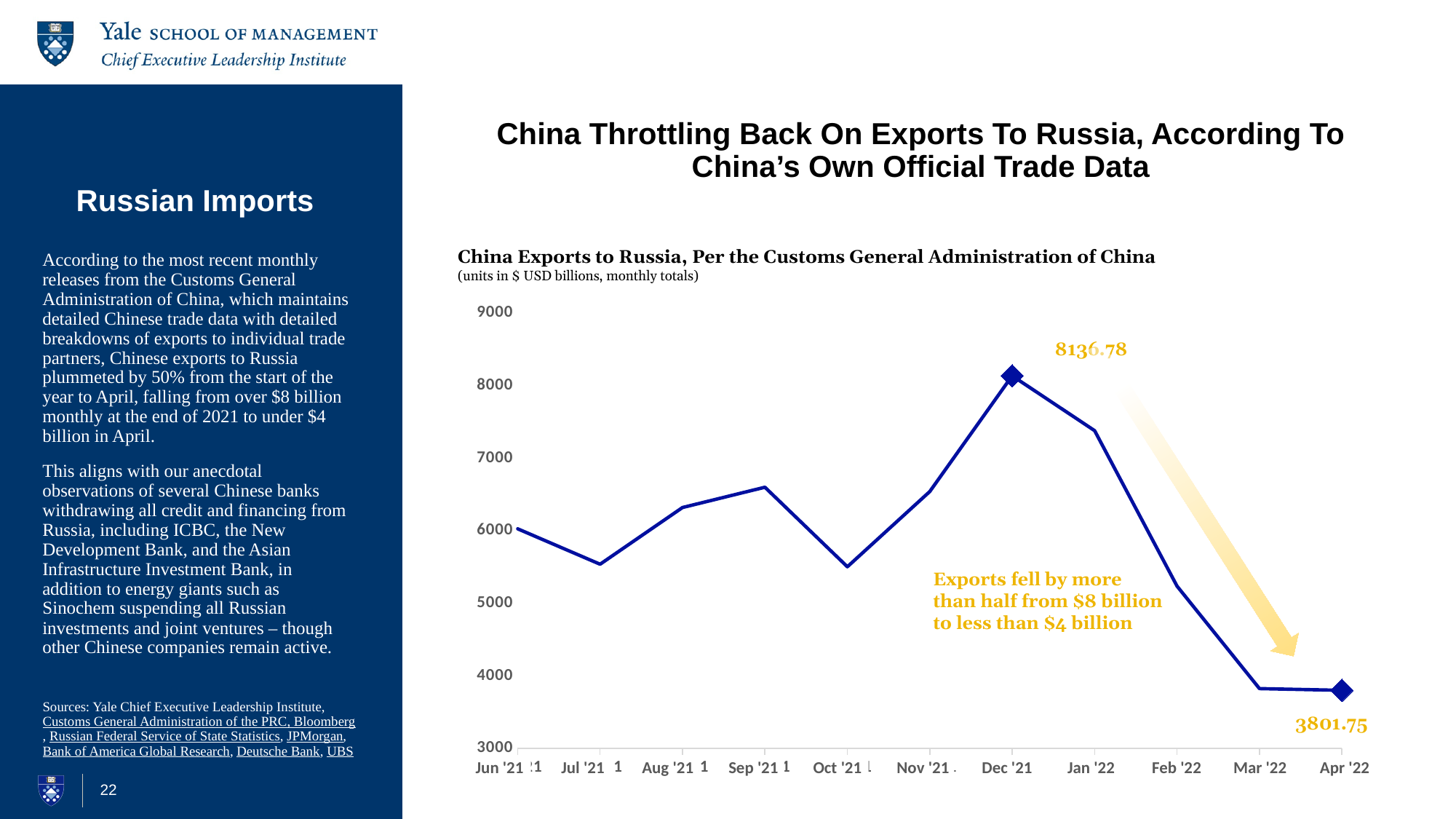

# Russian Imports
China Throttling Back On Exports To Russia, According To China’s Own Official Trade Data
According to the most recent monthly releases from the Customs General Administration of China, which maintains detailed Chinese trade data with detailed breakdowns of exports to individual trade partners, Chinese exports to Russia plummeted by 50% from the start of the year to April, falling from over $8 billion monthly at the end of 2021 to under $4 billion in April.
This aligns with our anecdotal observations of several Chinese banks withdrawing all credit and financing from Russia, including ICBC, the New Development Bank, and the Asian Infrastructure Investment Bank, in addition to energy giants such as Sinochem suspending all Russian investments and joint ventures – though other Chinese companies remain active.
China Exports to Russia, Per the Customs General Administration of China
(units in $ USD billions, monthly totals)

### Chart

| Category |  |
|---|---|
| 44742 | 5002.533 |
| 44712 | 3324.095 |
| 44681 | 3801.747 |
| 44651 | 3825.255 |
| 44620 | 5237.091 |
| 44592 | 7380.618 |
| 44561 | 8136.777 |
| 44530 | 6540.936 |
| 44500 | 5504.576 |
| 44469 | 6601.057 |
| 44439 | 6321.637 |
| 44408 | 5539.592 |
| 44377 | 6028.294 |
Exports fell by more than half from $8 billion to less than $4 billion
Sources: Yale Chief Executive Leadership Institute, Customs General Administration of the PRC, Bloomberg, Russian Federal Service of State Statistics, JPMorgan, Bank of America Global Research, Deutsche Bank, UBS
Jun '21
Jul '21
Aug '21
Sep '21
Oct '21
Nov '21
Dec '21
Jan '22
Feb '22
Mar '22
Apr '22
22